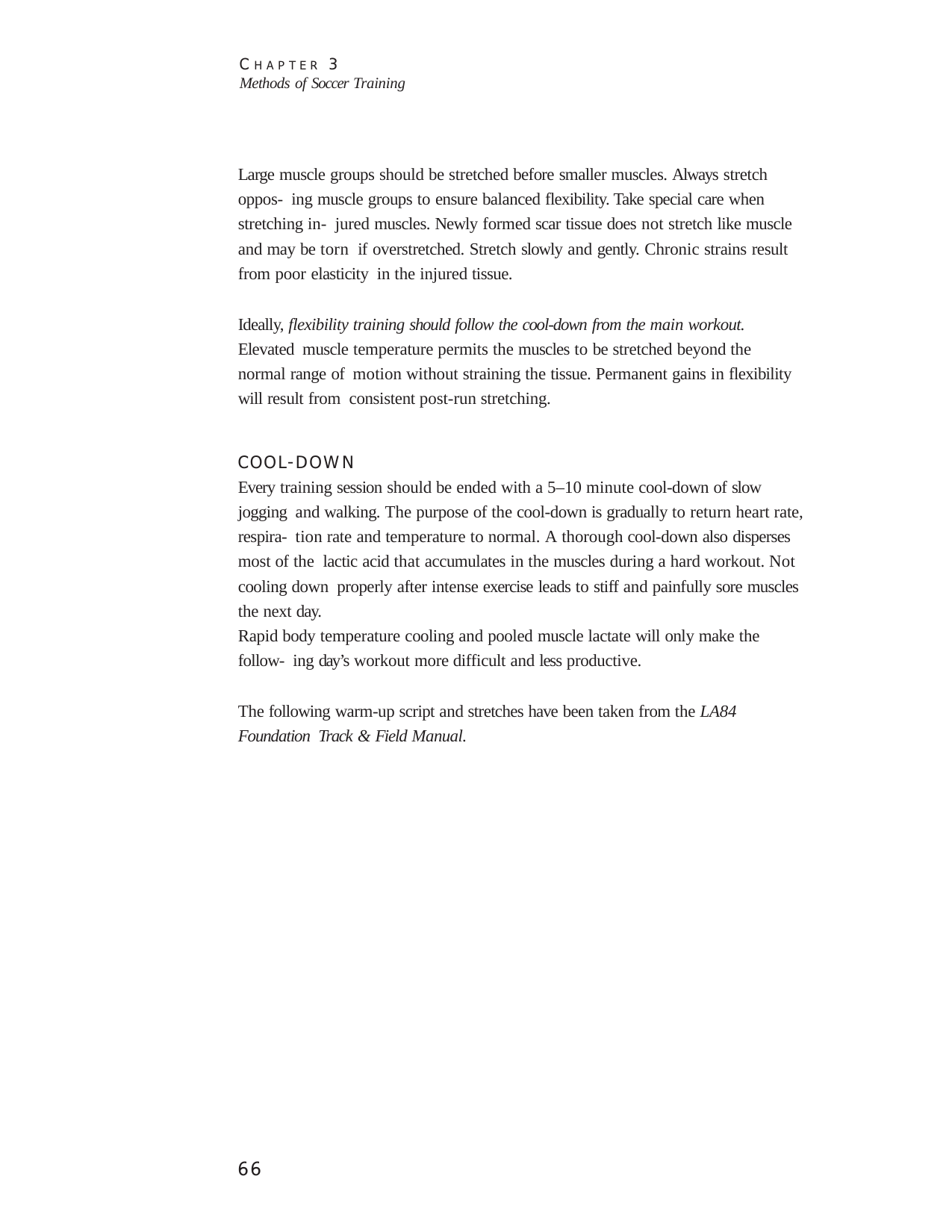

C H A P T E R   3
Methods of Soccer Training
Large muscle groups should be stretched before smaller muscles. Always stretch oppos-  ing muscle groups to ensure balanced flexibility. Take special care when stretching in-  jured muscles. Newly formed scar tissue does not stretch like muscle and may be torn  if overstretched. Stretch slowly and gently. Chronic strains result from poor elasticity  in the injured tissue.

Ideally, flexibility training should follow the cool-down from the main workout. Elevated  muscle temperature permits the muscles to be stretched beyond the normal range of  motion without straining the tissue. Permanent gains in flexibility will result from  consistent post-run stretching.

COOL-DOWN
Every training session should be ended with a 5–10 minute cool-down of slow jogging  and walking. The purpose of the cool-down is gradually to return heart rate, respira-  tion rate and temperature to normal. A thorough cool-down also disperses most of the  lactic acid that accumulates in the muscles during a hard workout. Not cooling down  properly after intense exercise leads to stiff and painfully sore muscles the next day.
Rapid body temperature cooling and pooled muscle lactate will only make the follow-  ing day’s workout more difficult and less productive.

The following warm-up script and stretches have been taken from the LA84 Foundation  Track & Field Manual.
66